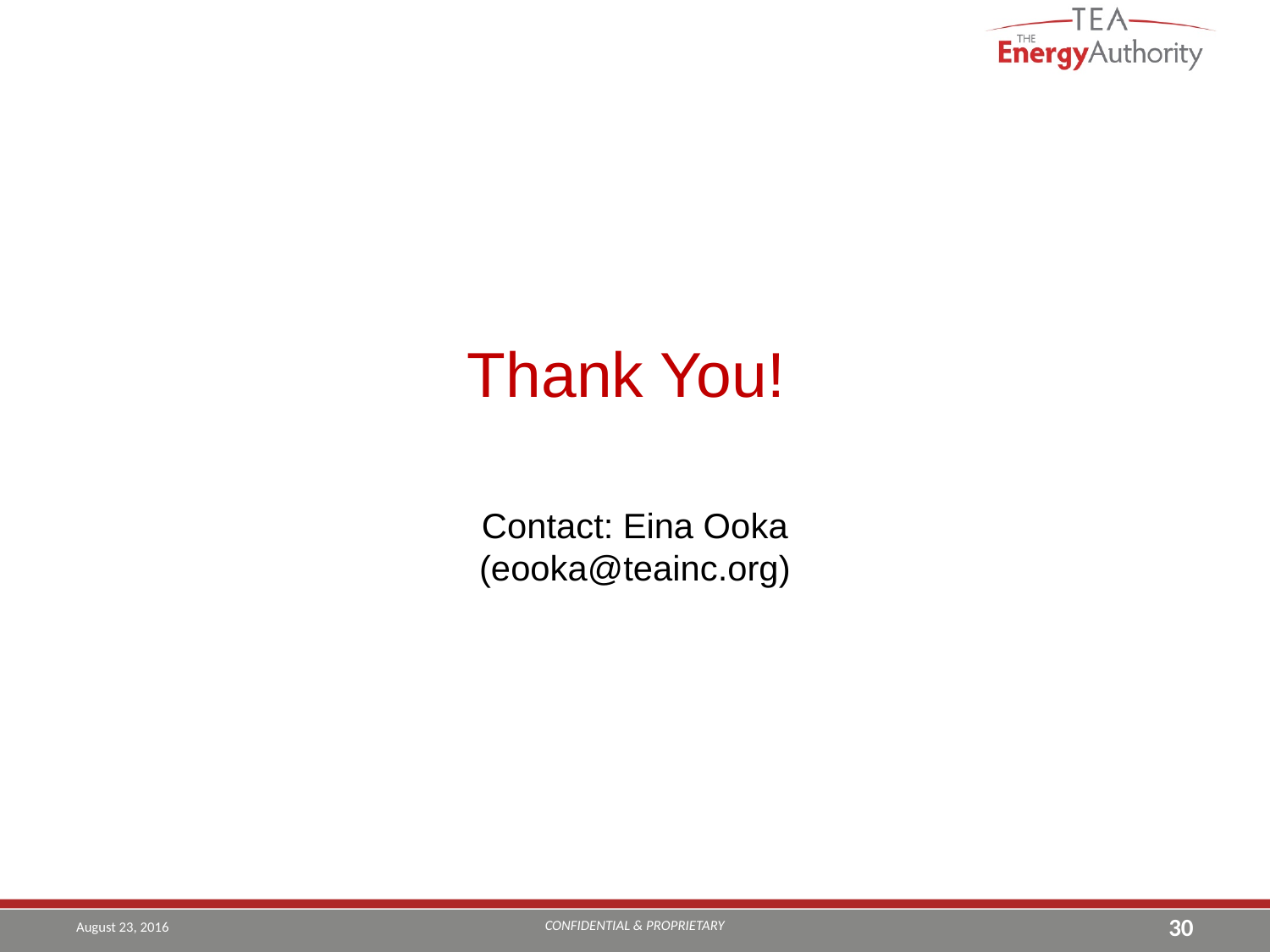

Thank You!
Contact: Eina Ooka (eooka@teainc.org)
CONFIDENTIAL & PROPRIETARY
August 23, 2016
30